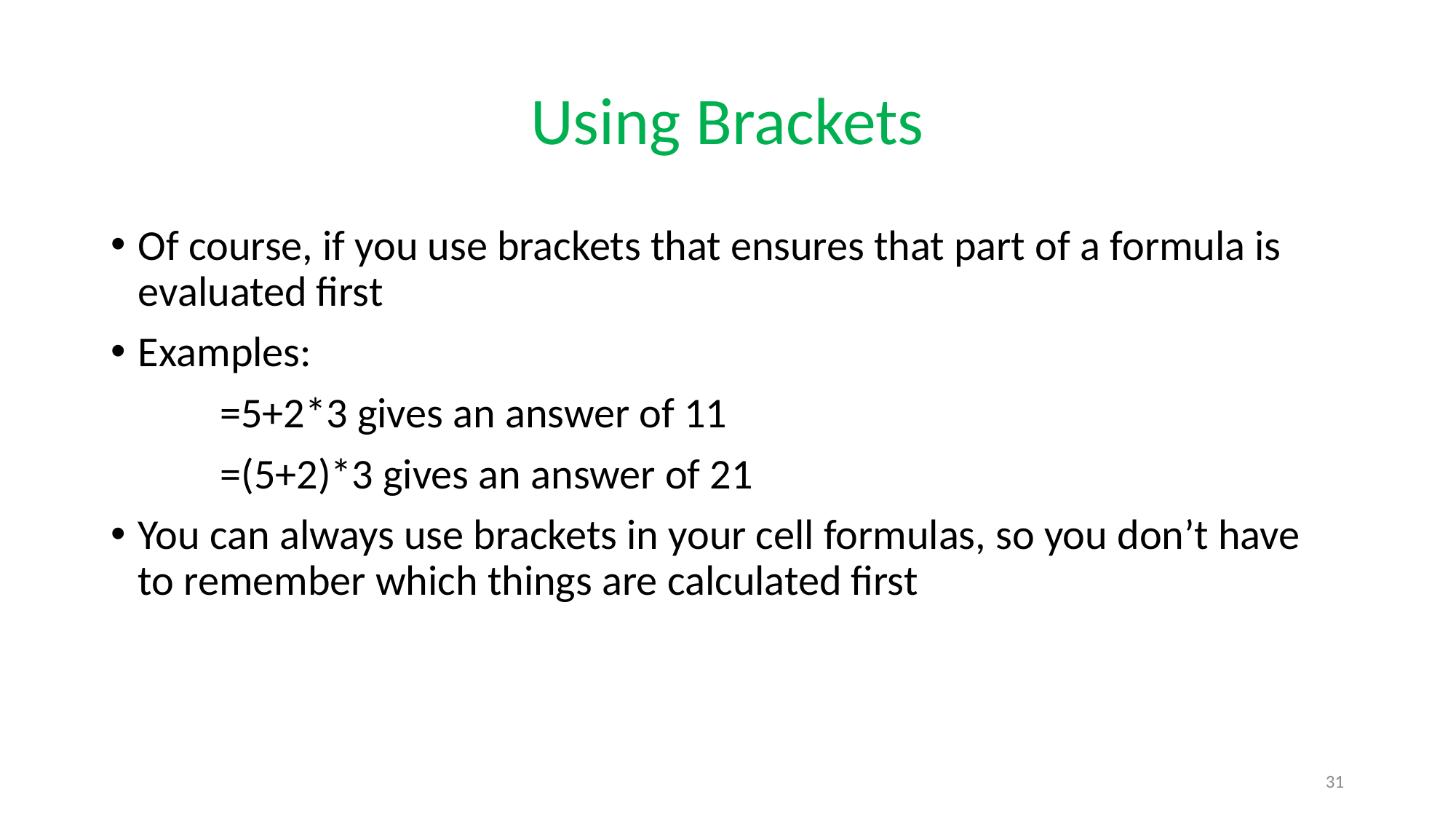

# Using Brackets
Of course, if you use brackets that ensures that part of a formula is evaluated first
Examples:
	=5+2*3 gives an answer of 11
	=(5+2)*3 gives an answer of 21
You can always use brackets in your cell formulas, so you don’t have to remember which things are calculated first

31